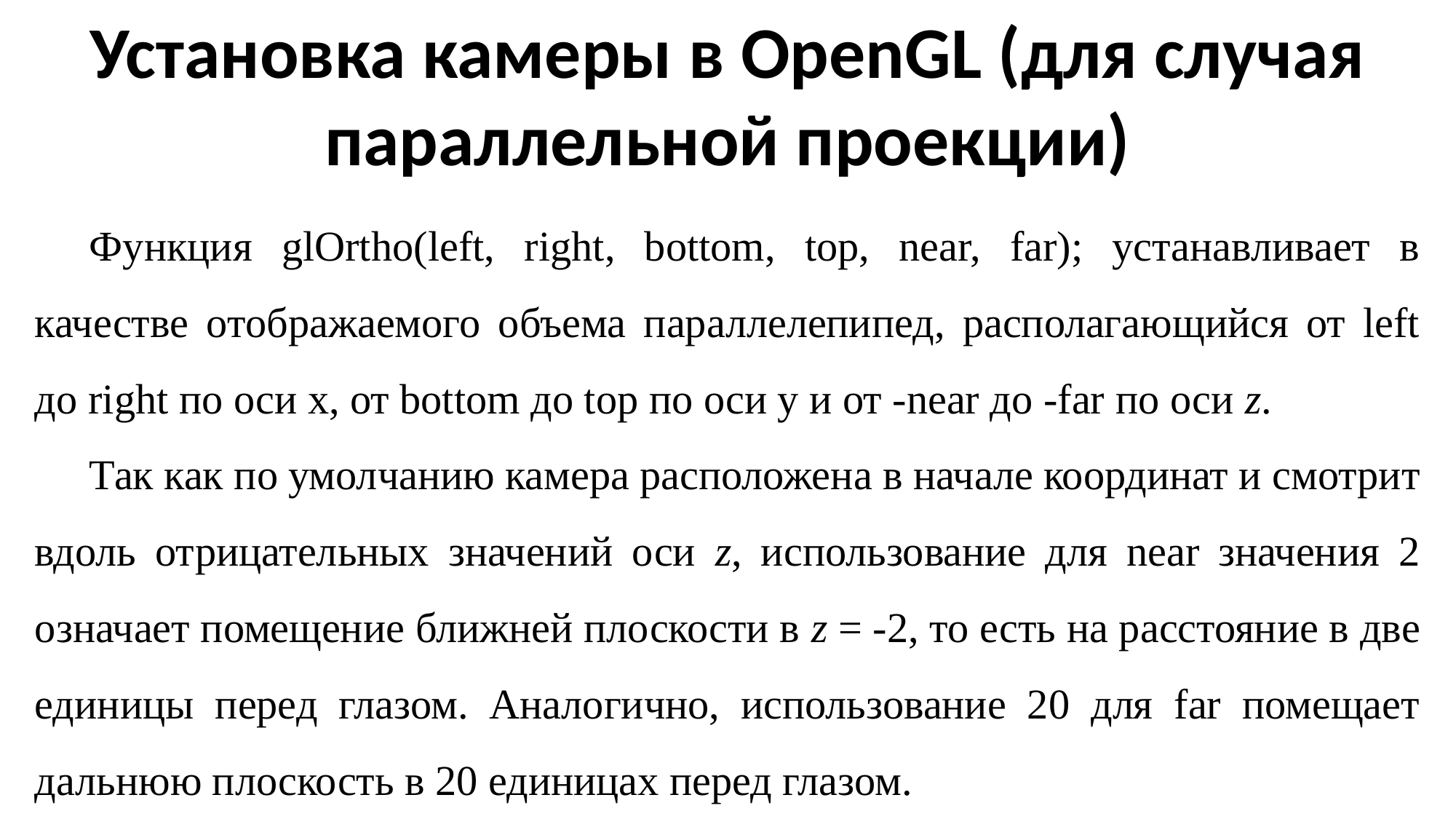

Установка камеры в OpenGL (для случая параллельной проекции)
Функция glOrtho(left, right, bottom, top, near, far); устанавливает в качестве отображаемого объема параллелепипед, располагающийся от left до right по оси х, от bottom до top по оси у и от -near до -far по оси z.
Так как по умолчанию камера расположена в начале координат и смотрит вдоль отрицательных значений оси z, использование для near значения 2 означает помещение ближней плоскости в z = -2, то есть на расстояние в две единицы перед глазом. Аналогично, использование 20 для far помещает дальнюю плоскость в 20 единицах перед глазом.